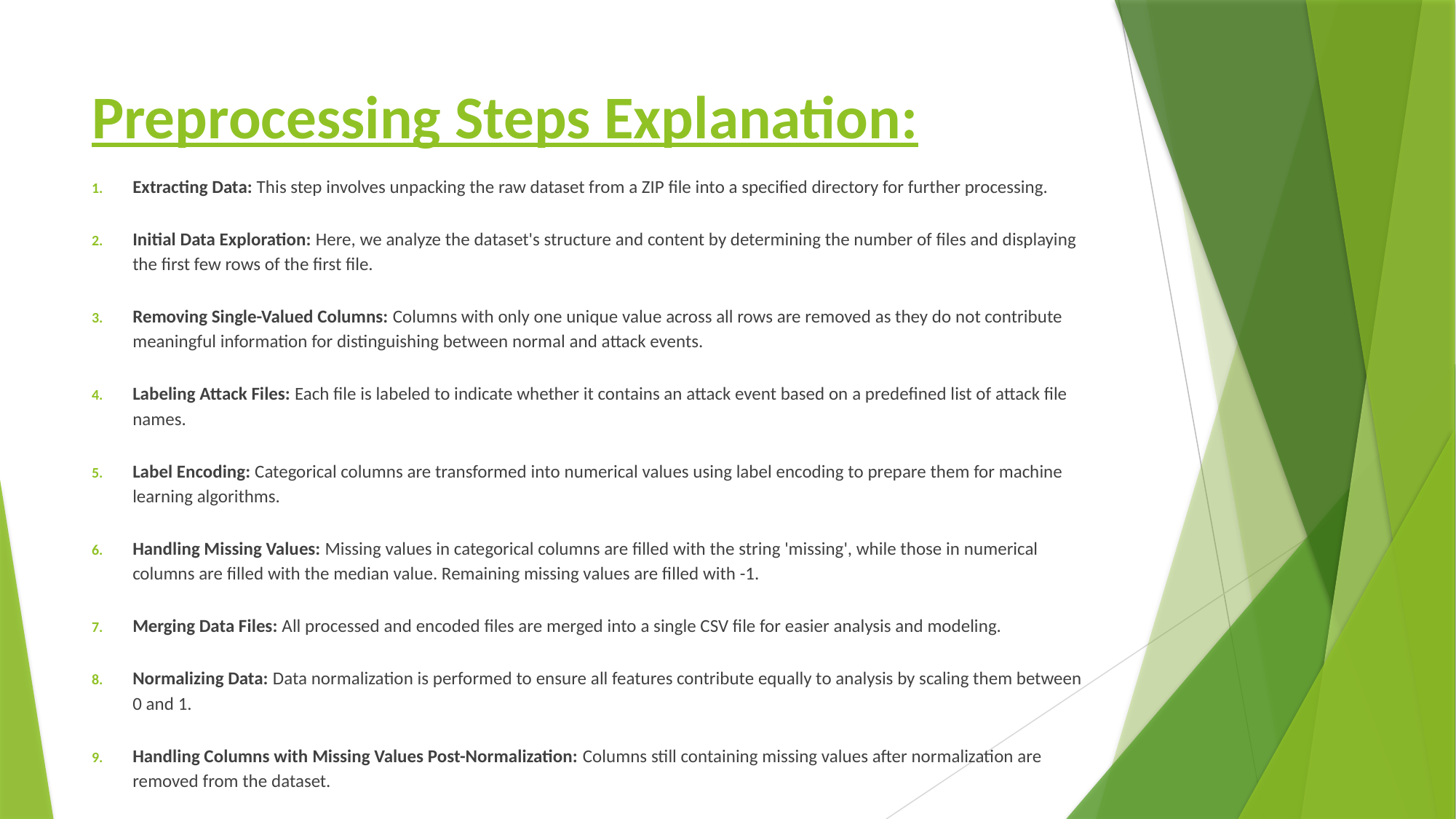

# Preprocessing Steps Explanation:
Extracting Data: This step involves unpacking the raw dataset from a ZIP file into a specified directory for further processing.
Initial Data Exploration: Here, we analyze the dataset's structure and content by determining the number of files and displaying the first few rows of the first file.
Removing Single-Valued Columns: Columns with only one unique value across all rows are removed as they do not contribute meaningful information for distinguishing between normal and attack events.
Labeling Attack Files: Each file is labeled to indicate whether it contains an attack event based on a predefined list of attack file names.
Label Encoding: Categorical columns are transformed into numerical values using label encoding to prepare them for machine learning algorithms.
Handling Missing Values: Missing values in categorical columns are filled with the string 'missing', while those in numerical columns are filled with the median value. Remaining missing values are filled with -1.
Merging Data Files: All processed and encoded files are merged into a single CSV file for easier analysis and modeling.
Normalizing Data: Data normalization is performed to ensure all features contribute equally to analysis by scaling them between 0 and 1.
Handling Columns with Missing Values Post-Normalization: Columns still containing missing values after normalization are removed from the dataset.